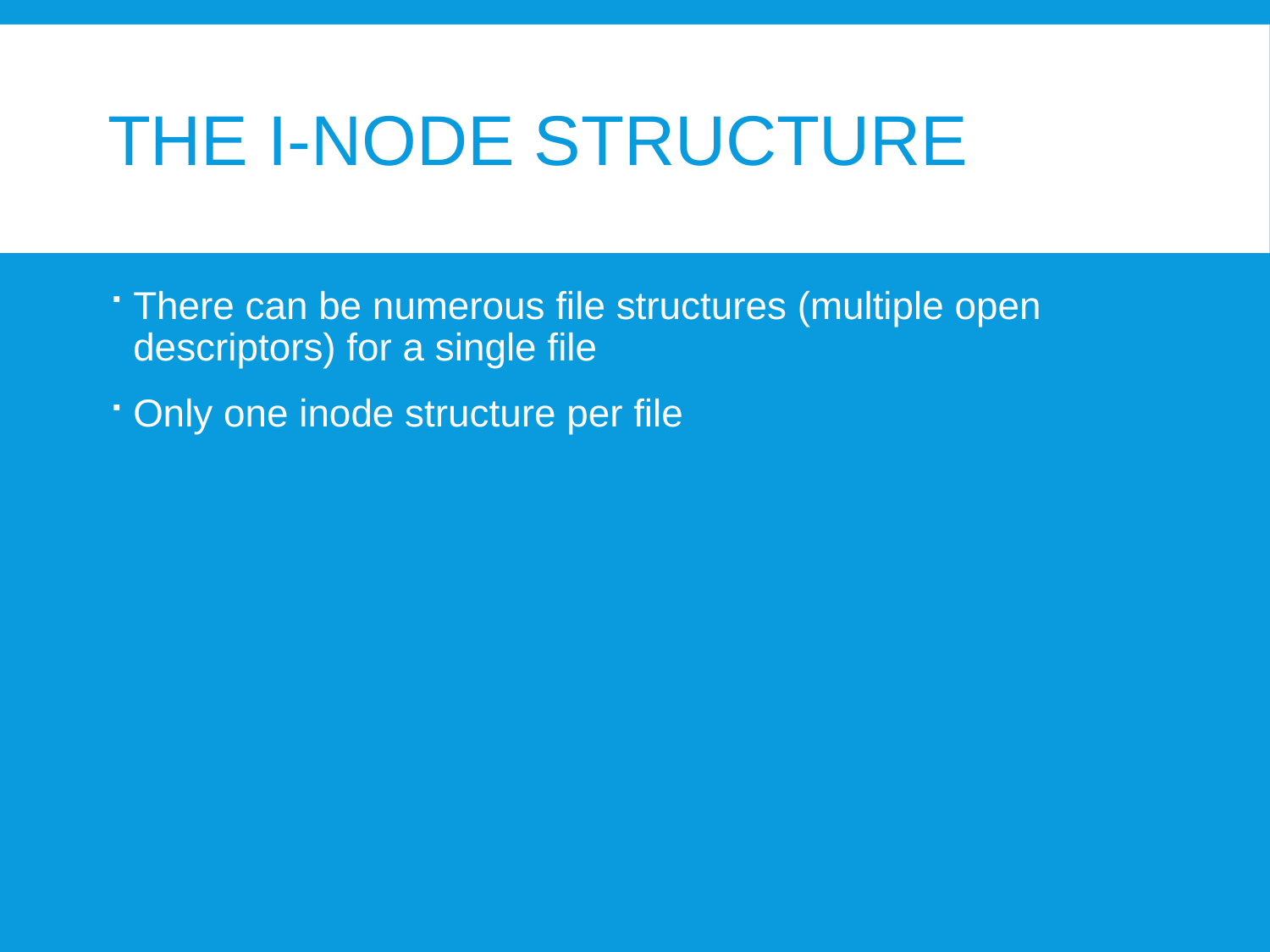

# The i-node Structure
There can be numerous file structures (multiple open descriptors) for a single file
Only one inode structure per file